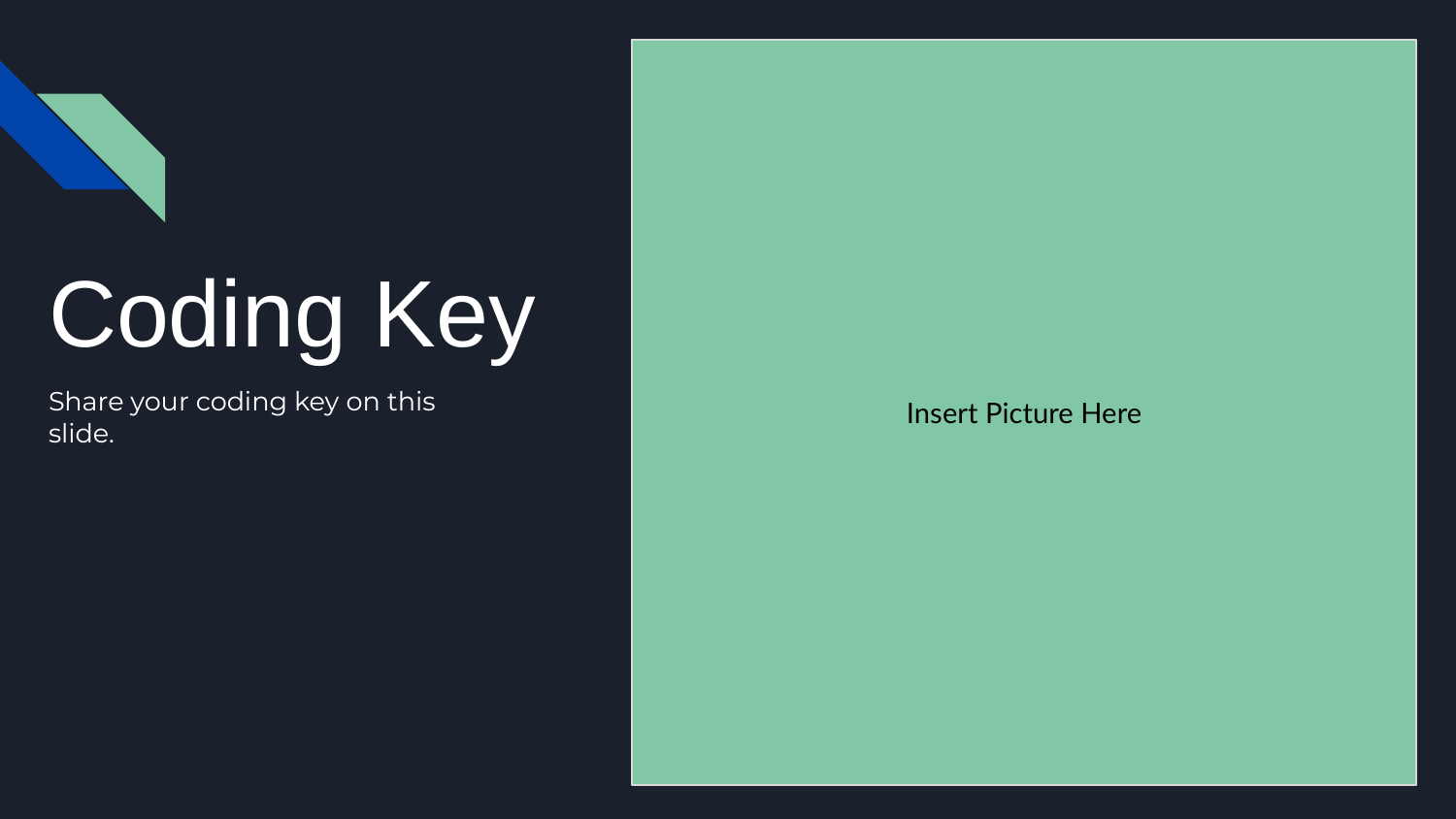

Insert Picture Here
# Coding Key
Share your coding key on this slide.